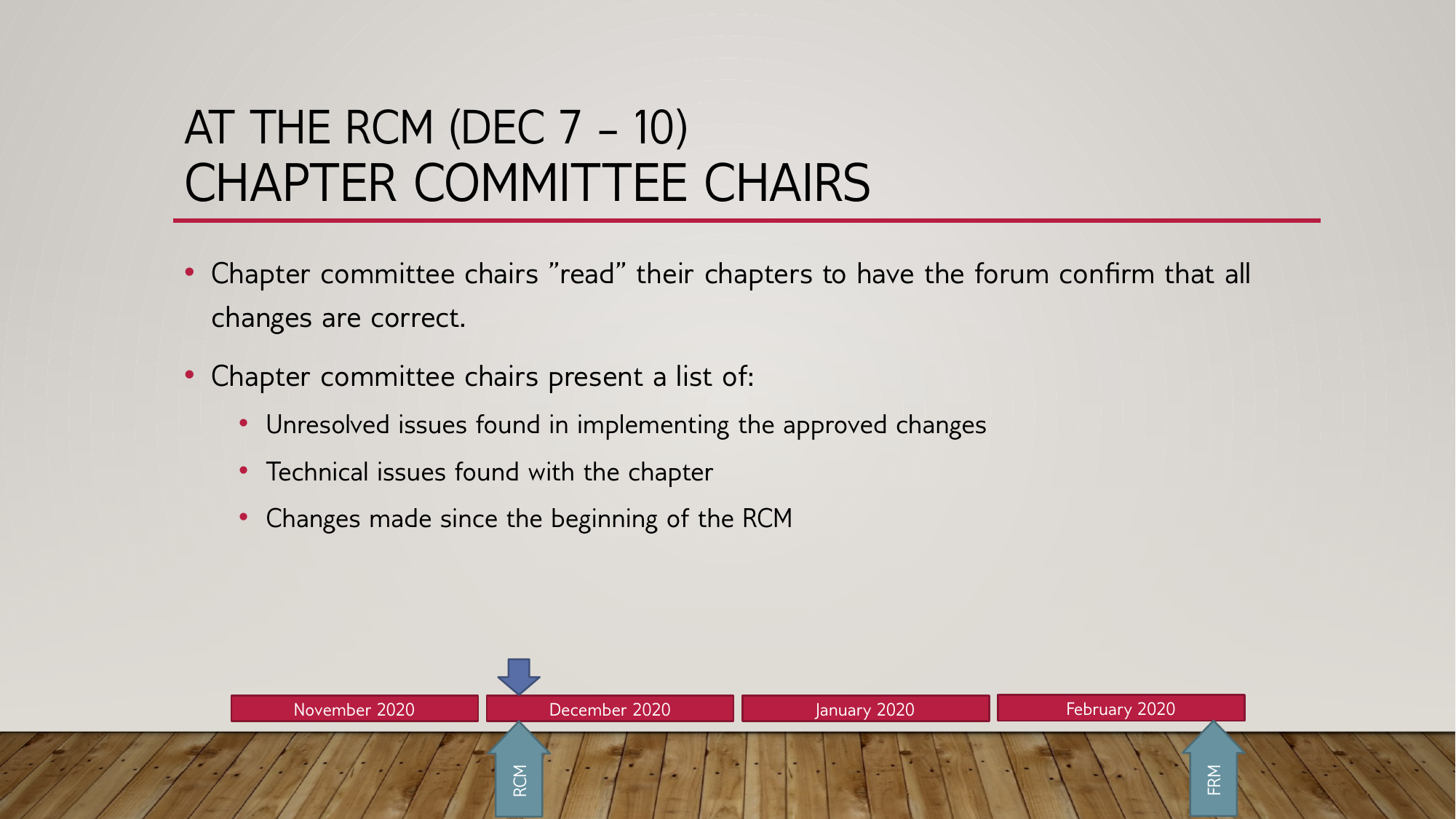

# At the RCM (Dec 7 – 10) Chapter Committee Chairs
Chapter committee chairs ”read” their chapters to have the forum confirm that all changes are correct.
Chapter committee chairs present a list of:
Unresolved issues found in implementing the approved changes
Technical issues found with the chapter
Changes made since the beginning of the RCM

February 2020
November 2020
December 2020
January 2020
FRM
RCM